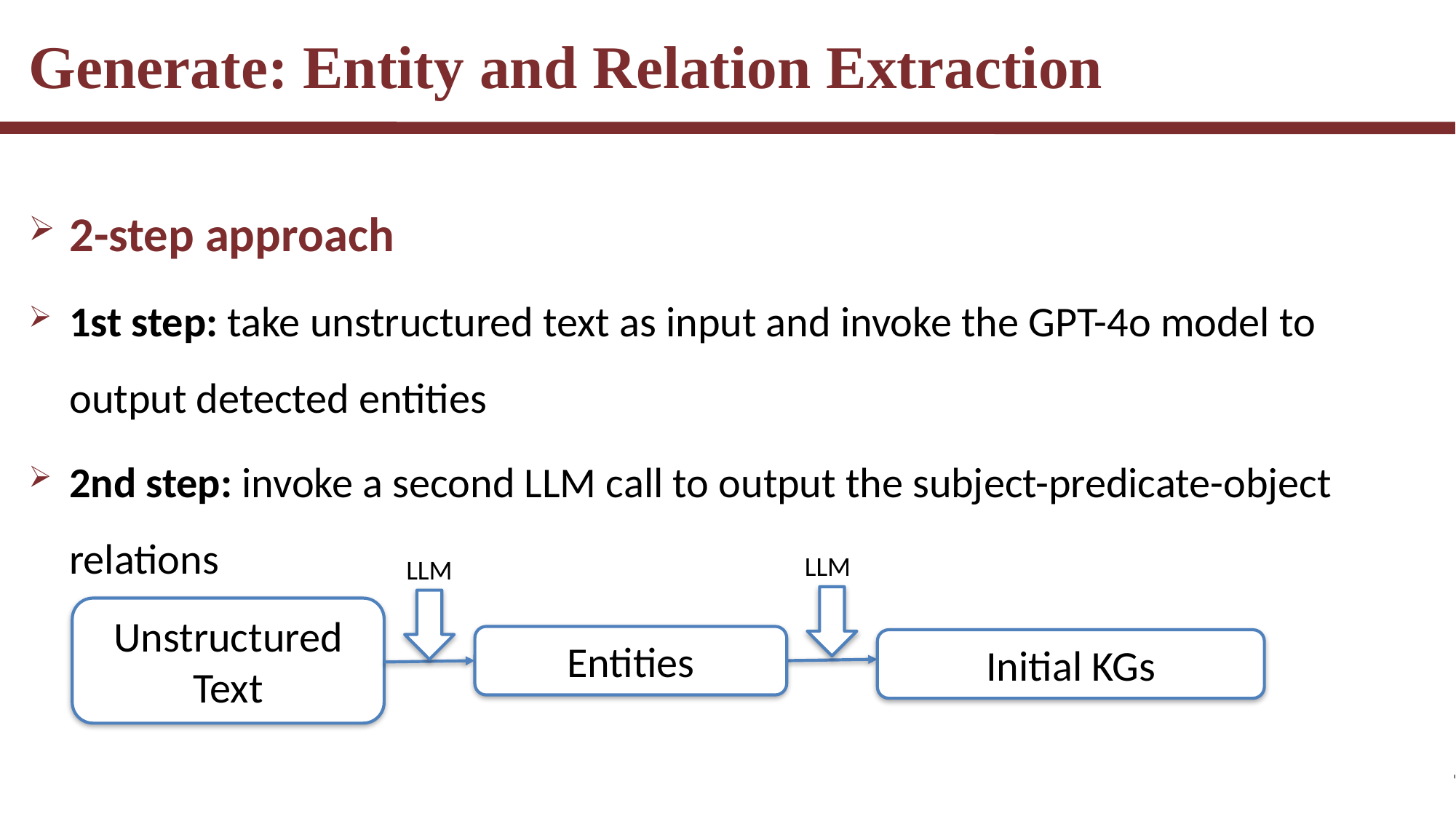

Generate: Entity and Relation Extraction
2-step approach
1st step: take unstructured text as input and invoke the GPT-4o model to output detected entities
2nd step: invoke a second LLM call to output the subject-predicate-object relations
LLM
LLM

Unstructured Text
Entities
Initial KGs
7